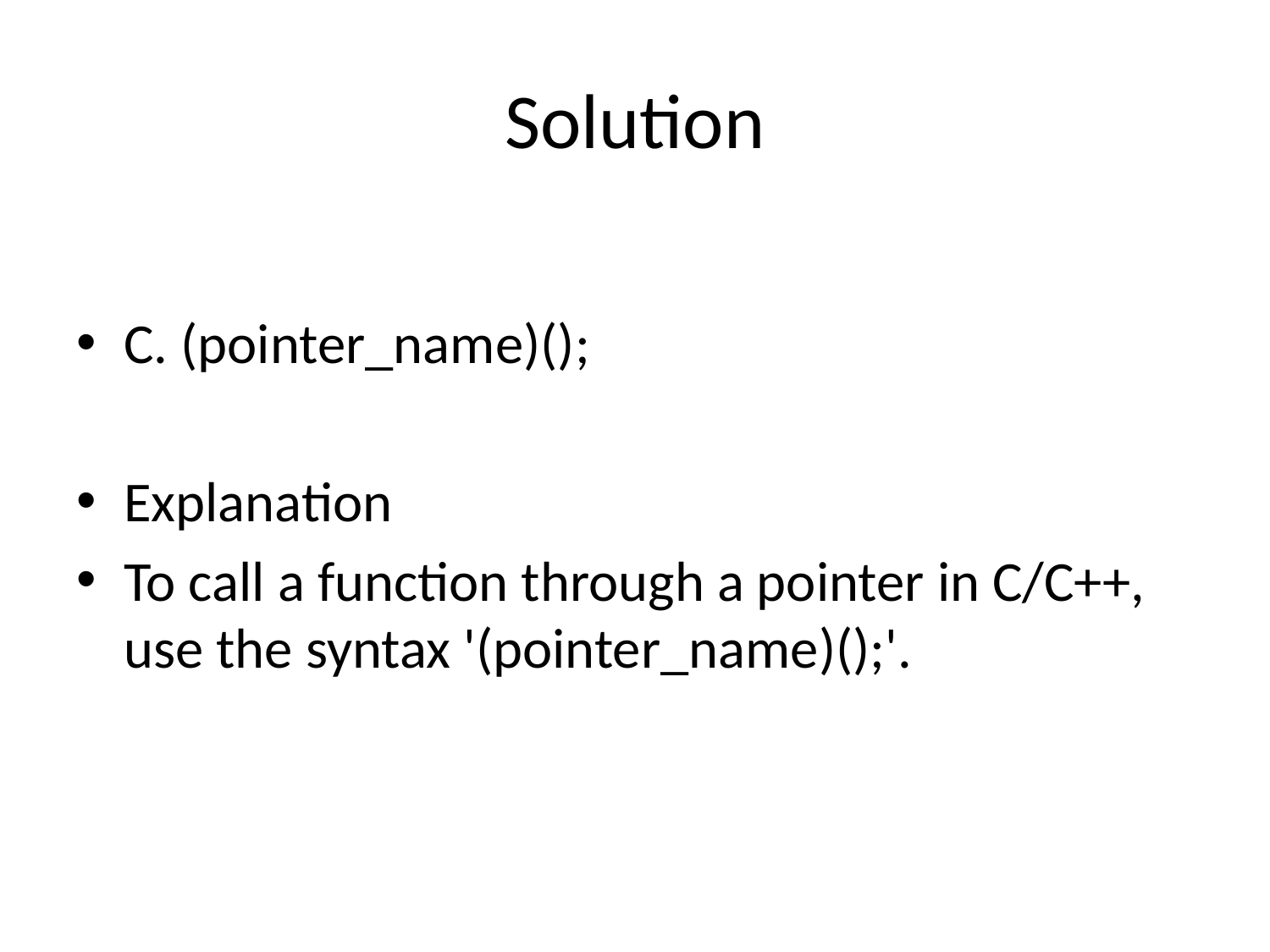

# Solution

C. (pointer_name)();

Explanation
To call a function through a pointer in C/C++, use the syntax '(pointer_name)();'.